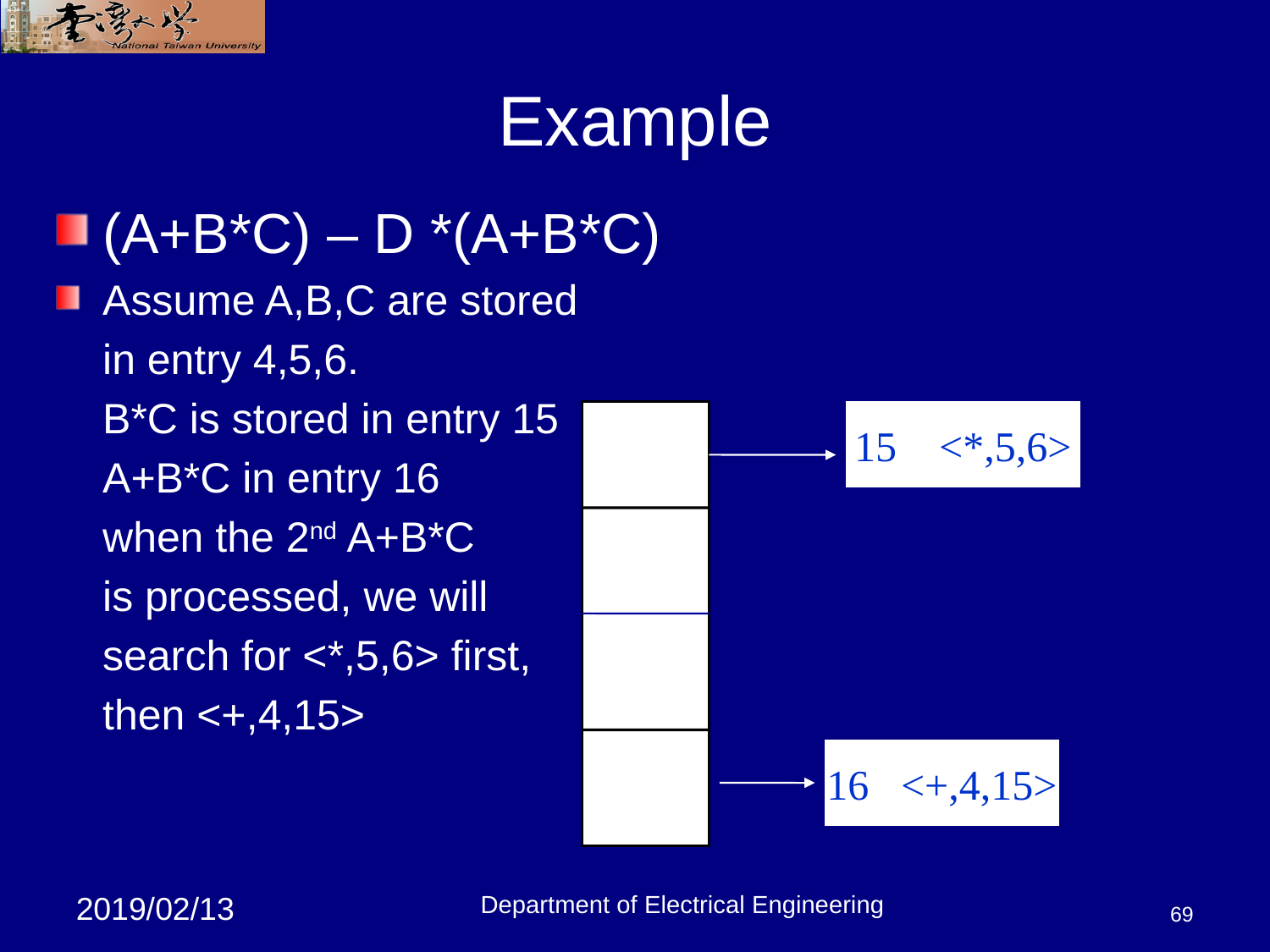

# Example
(A+B*C) – D *(A+B*C)
Assume A,B,C are stored
	in entry 4,5,6.
	B*C is stored in entry 15
	A+B*C in entry 16
	when the 2nd A+B*C
	is processed, we will
	search for <*,5,6> first,
	then <+,4,15>

15    <*,5,6>

16   <+,4,15>

Department of Electrical Engineering
69